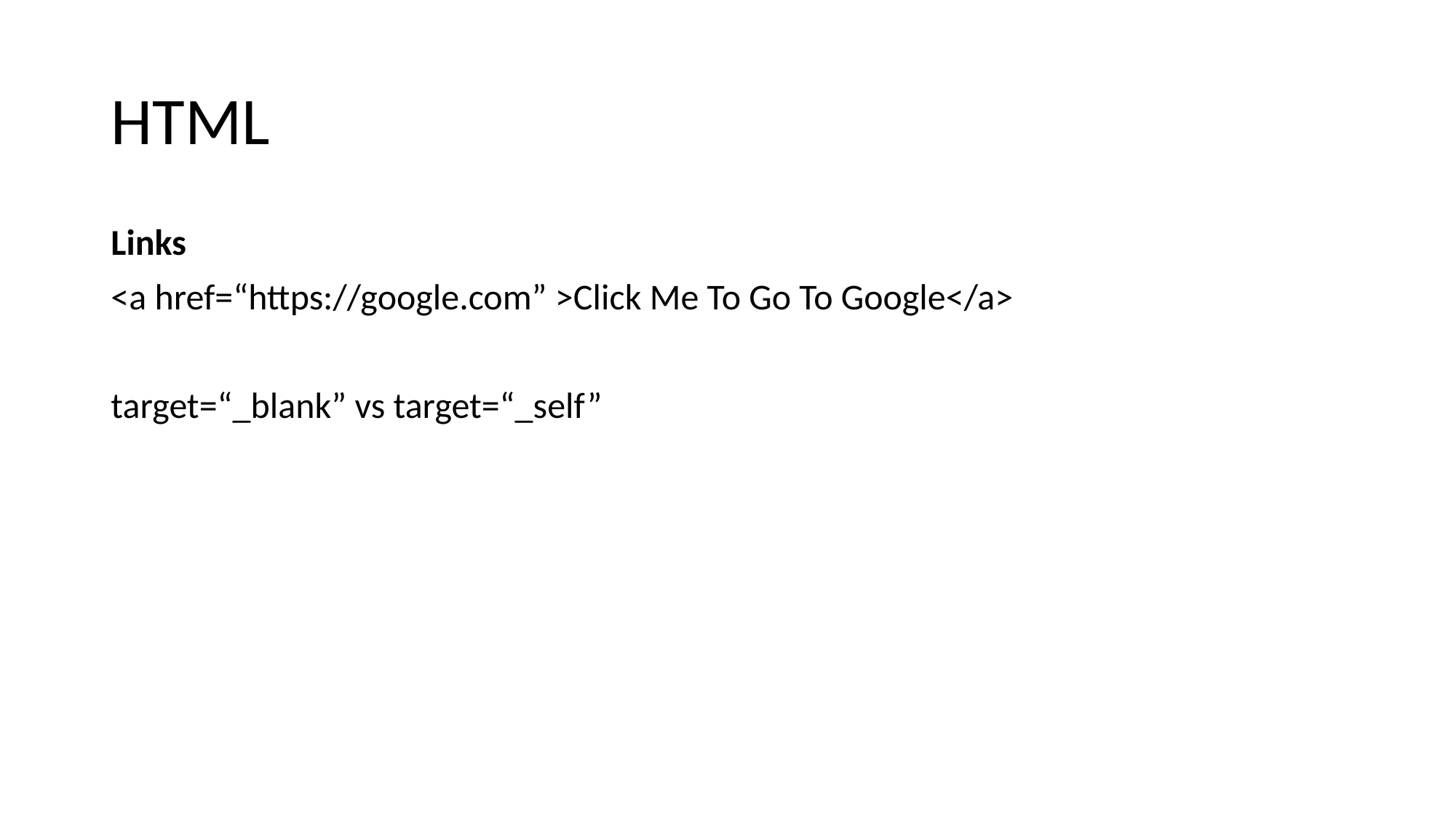

# HTML
Links
<a href=“https://google.com” >Click Me To Go To Google</a>

target=“_blank” vs target=“_self”